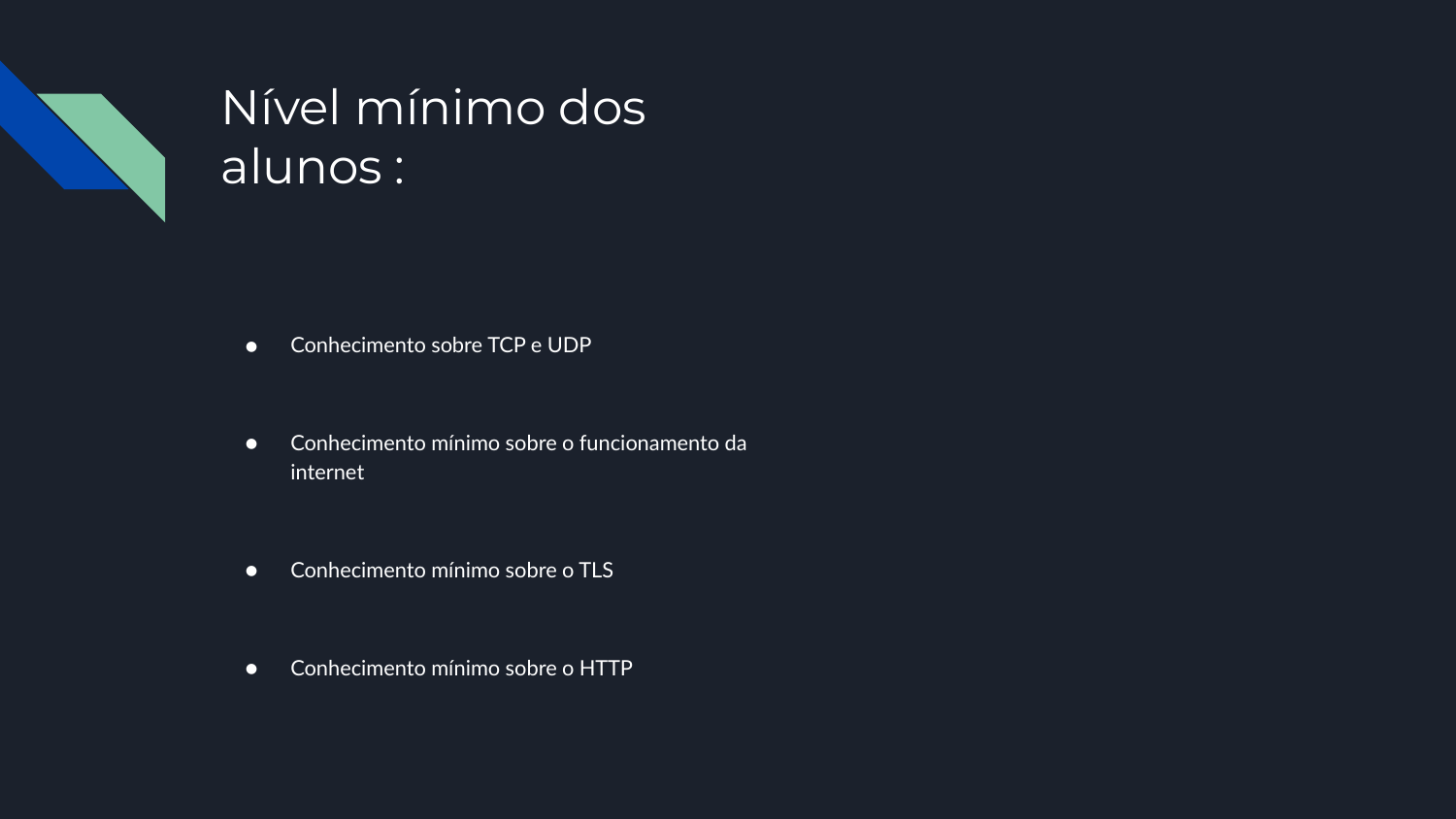

# Nível mínimo dos alunos :
Conhecimento sobre TCP e UDP

Conhecimento mínimo sobre o funcionamento da internet

Conhecimento mínimo sobre o TLS

Conhecimento mínimo sobre o HTTP